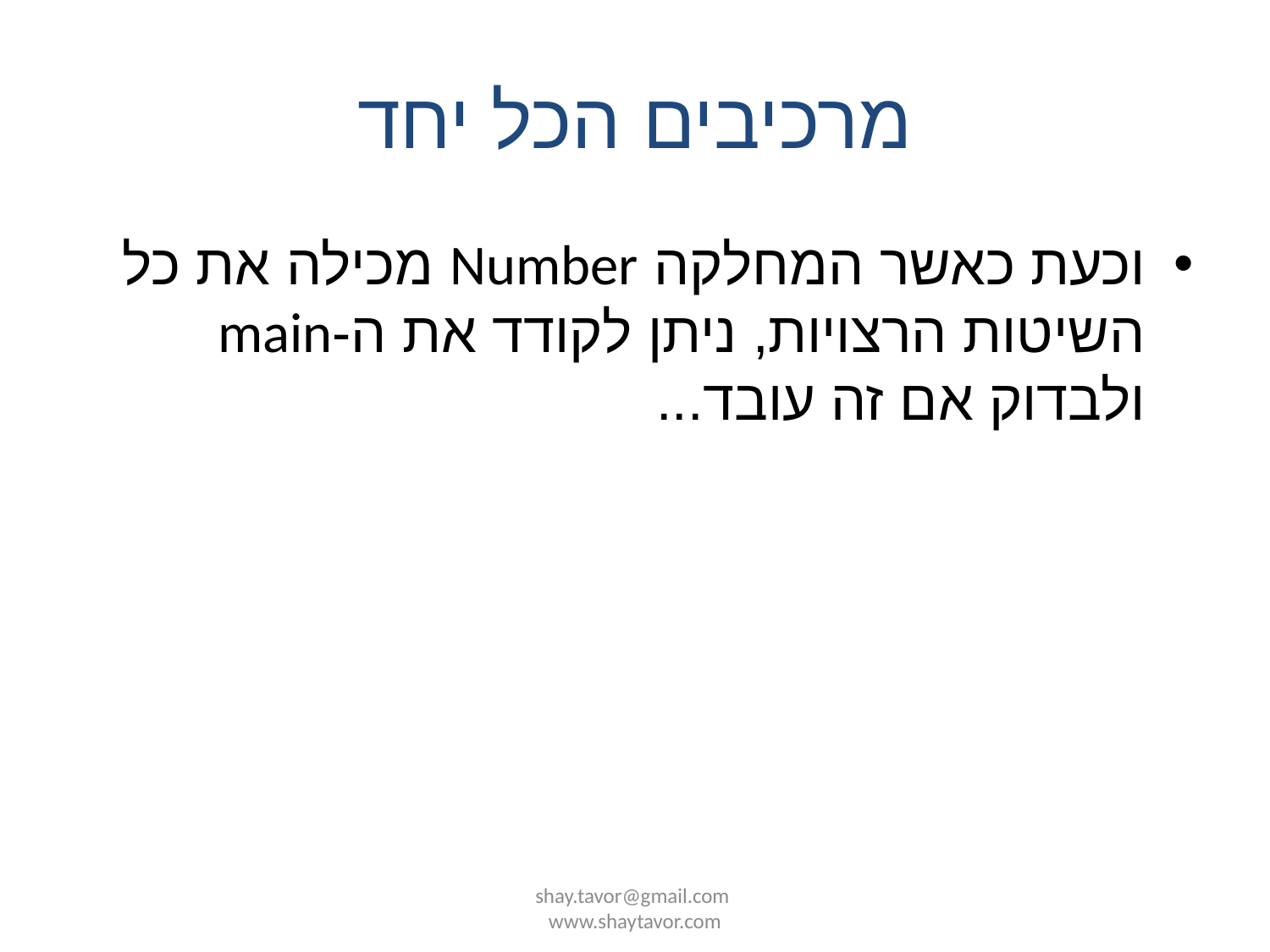

# מרכיבים הכל יחד
וכעת כאשר המחלקה Number מכילה את כל השיטות הרצויות, ניתן לקודד את ה-main ולבדוק אם זה עובד...
shay.tavor@gmail.com  www.shaytavor.com